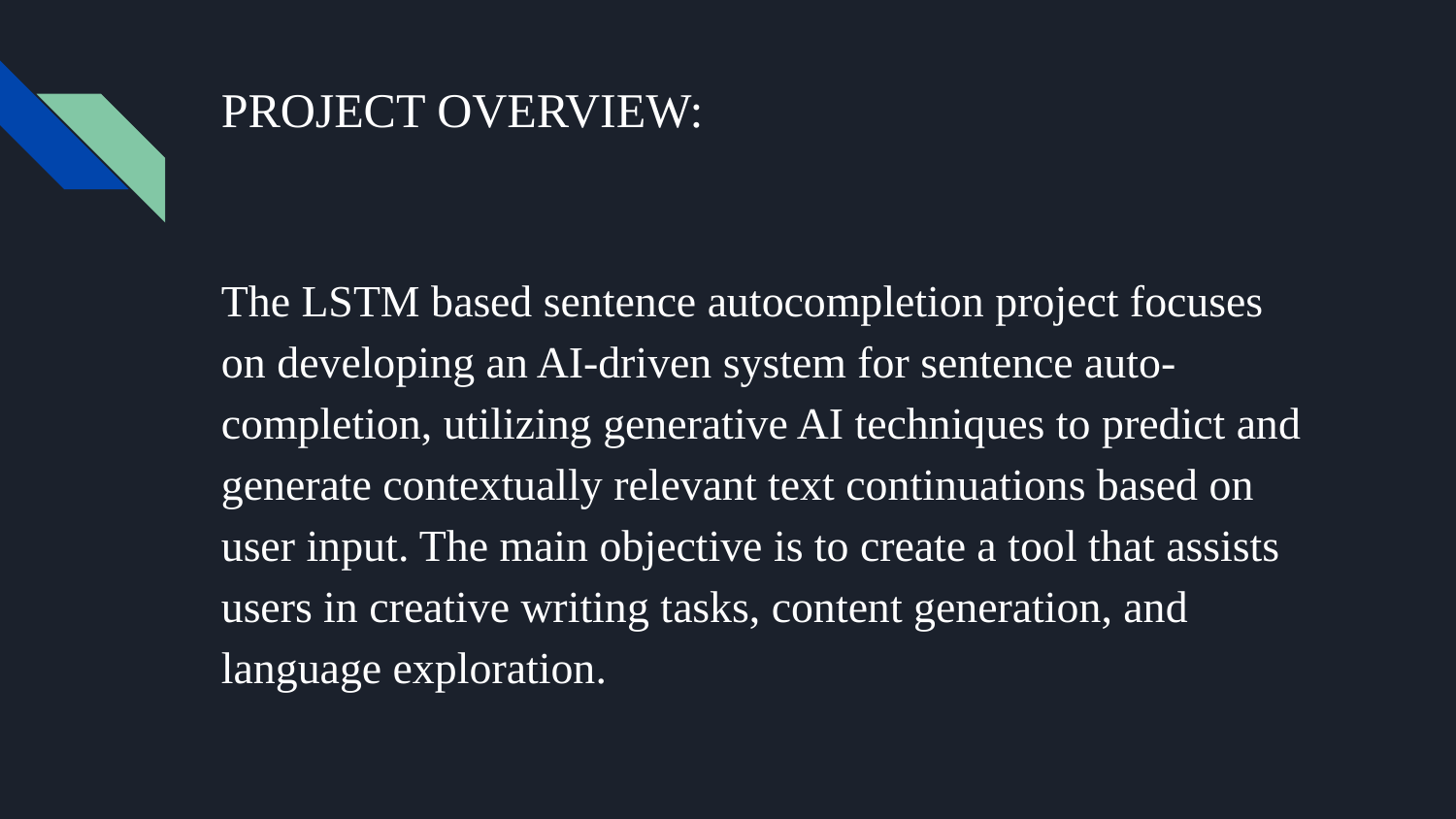

# PROJECT OVERVIEW:
The LSTM based sentence autocompletion project focuses on developing an AI-driven system for sentence auto-completion, utilizing generative AI techniques to predict and generate contextually relevant text continuations based on user input. The main objective is to create a tool that assists users in creative writing tasks, content generation, and language exploration.